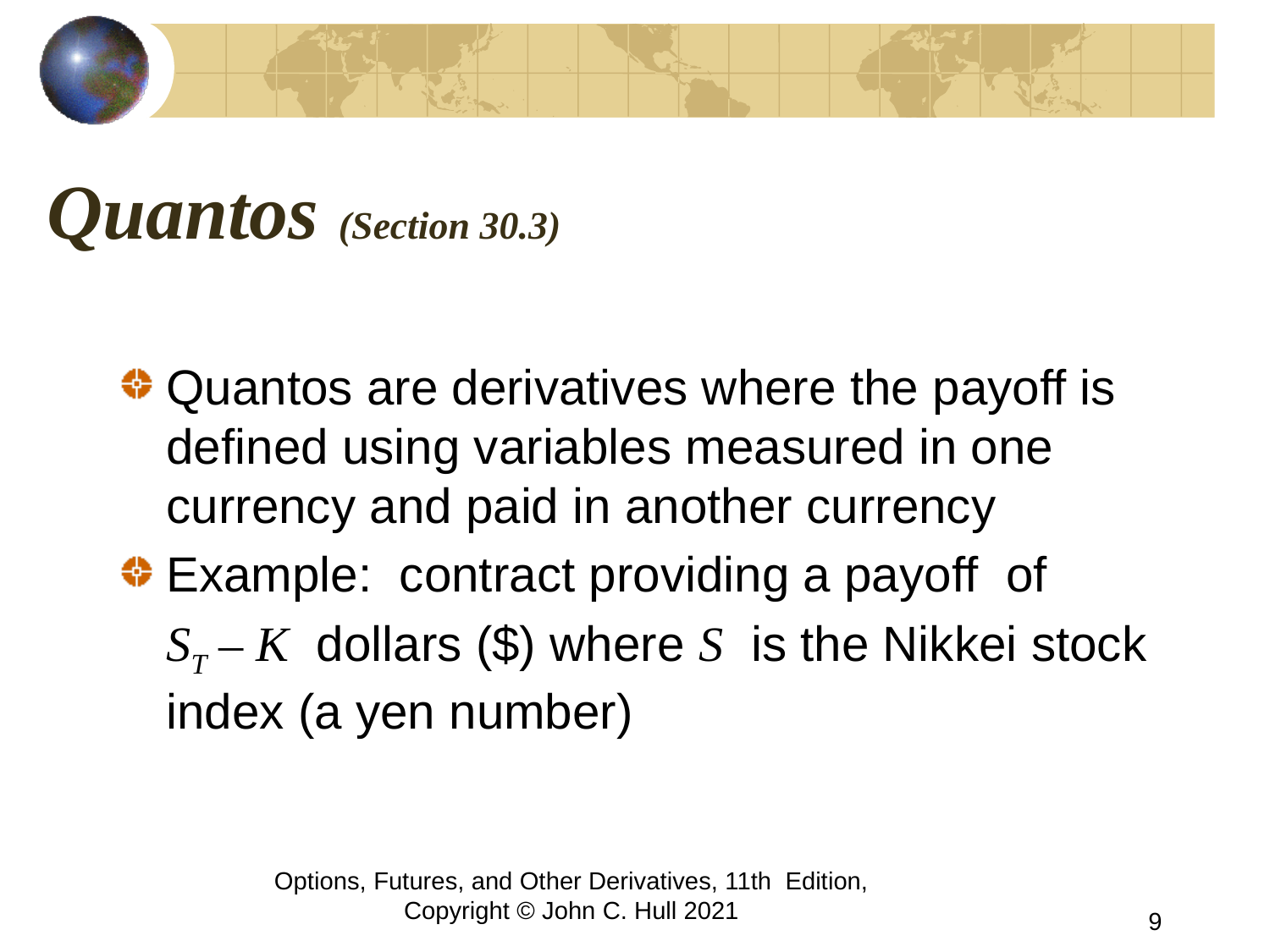

# Quantos (Section 30.3)
Quantos are derivatives where the payoff is defined using variables measured in one currency and paid in another currency
Example:  contract providing a payoff  of
	ST – K  dollars ($) where S  is the Nikkei stock index (a yen number)
Options, Futures, and Other Derivatives, 11th  Edition, Copyright © John C. Hull 2021
9